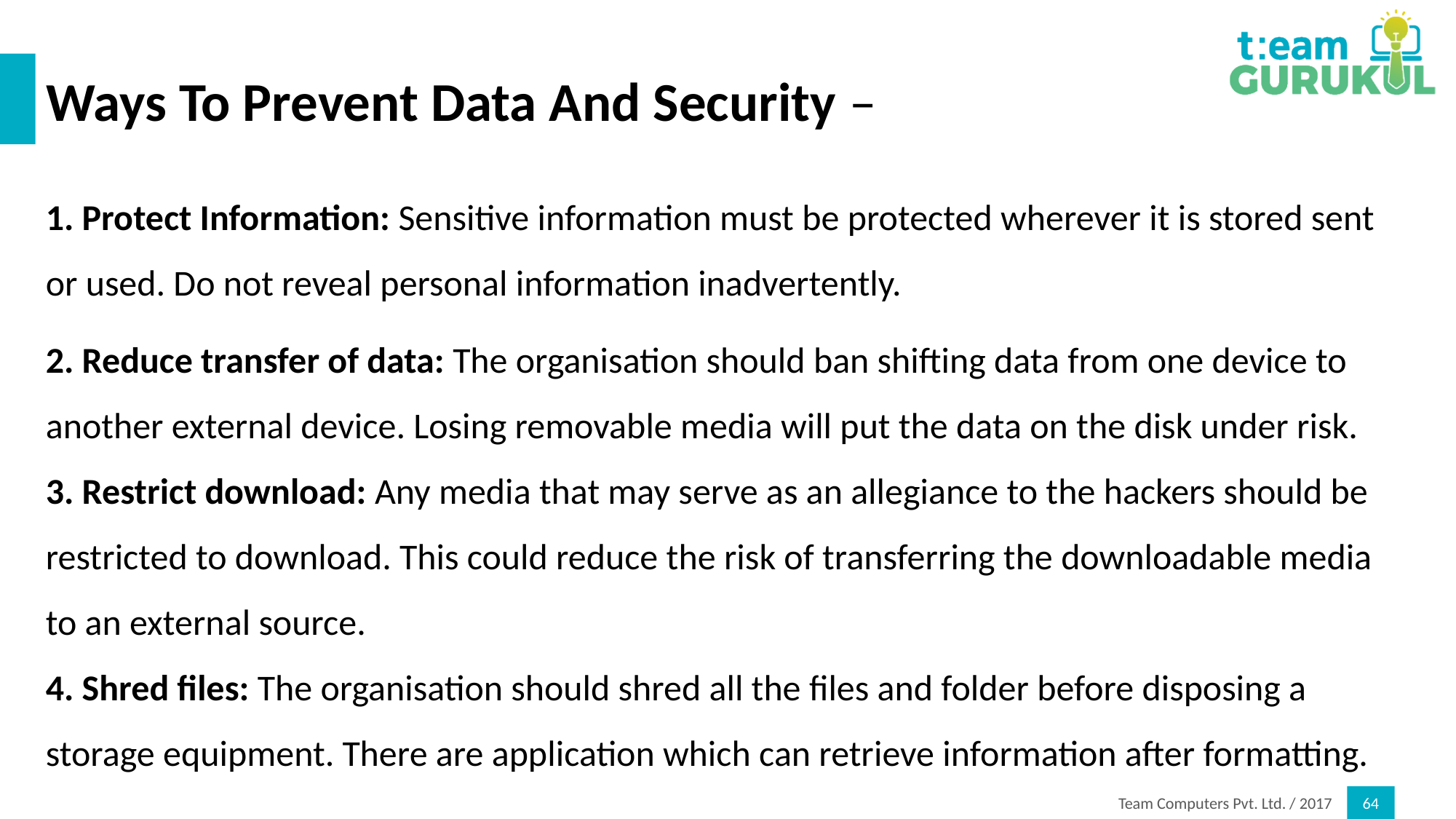

# Ways To Prevent Data And Security –
1. Protect Information: Sensitive information must be protected wherever it is stored sent or used. Do not reveal personal information inadvertently.
2. Reduce transfer of data: The organisation should ban shifting data from one device to another external device. Losing removable media will put the data on the disk under risk.
3. Restrict download: Any media that may serve as an allegiance to the hackers should be restricted to download. This could reduce the risk of transferring the downloadable media to an external source.
4. Shred files: The organisation should shred all the files and folder before disposing a storage equipment. There are application which can retrieve information after formatting.